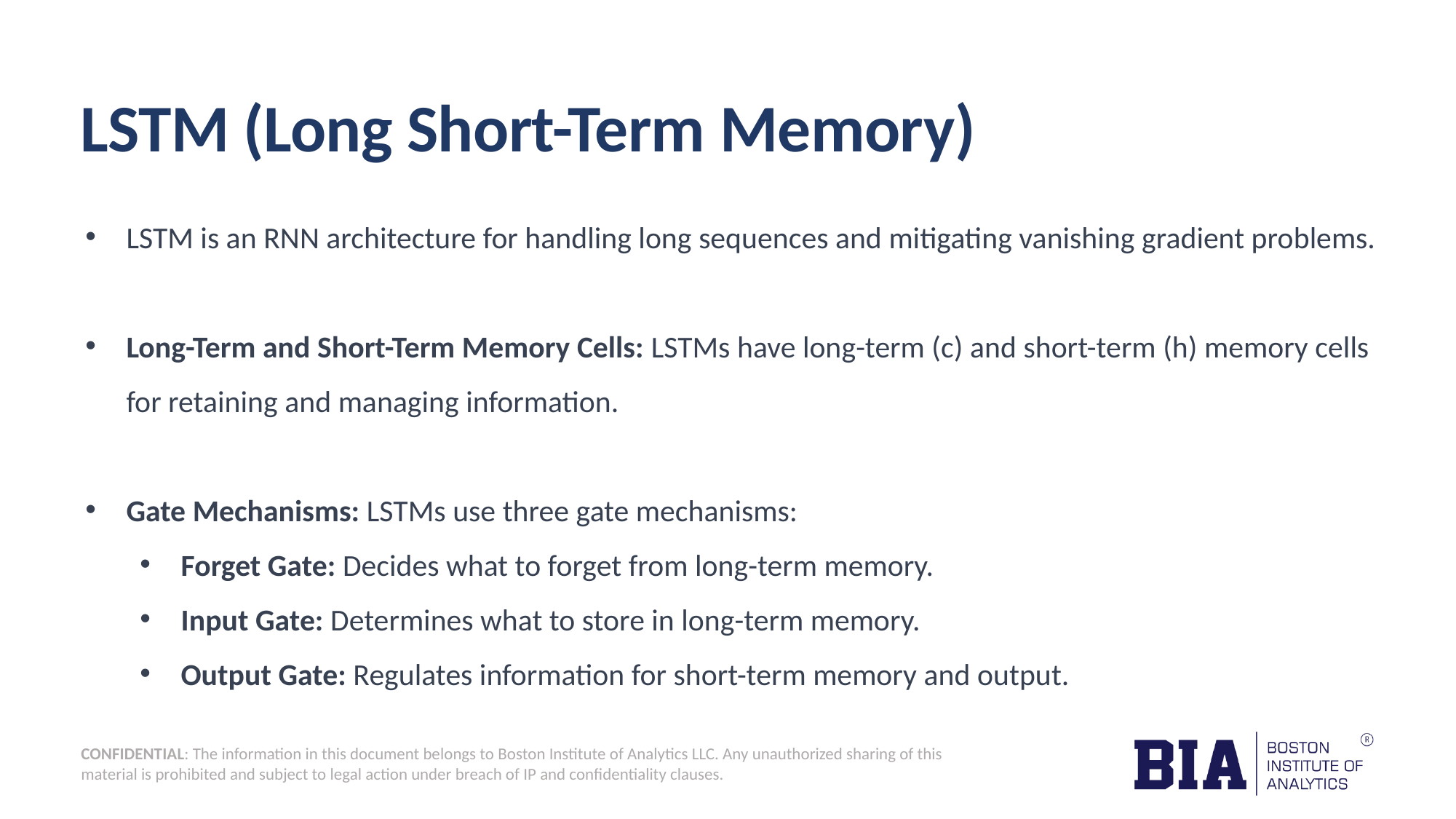

LSTM (Long Short-Term Memory)
LSTM is an RNN architecture for handling long sequences and mitigating vanishing gradient problems.

Long-Term and Short-Term Memory Cells: LSTMs have long-term (c) and short-term (h) memory cells for retaining and managing information.

Gate Mechanisms: LSTMs use three gate mechanisms:
Forget Gate: Decides what to forget from long-term memory.
Input Gate: Determines what to store in long-term memory.
Output Gate: Regulates information for short-term memory and output.